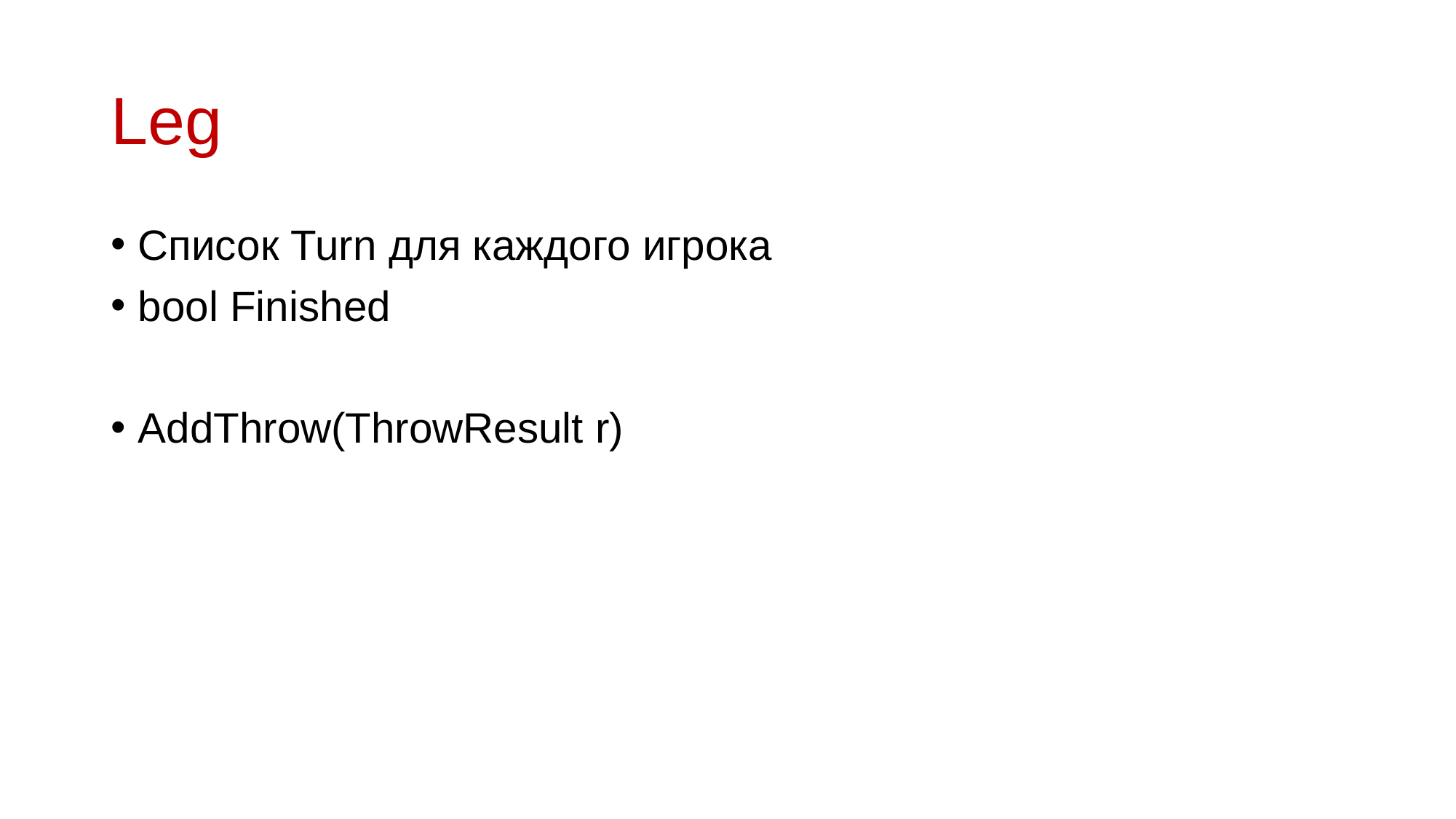

# Leg
Список Turn для каждого игрока
bool Finished

AddThrow(ThrowResult r)